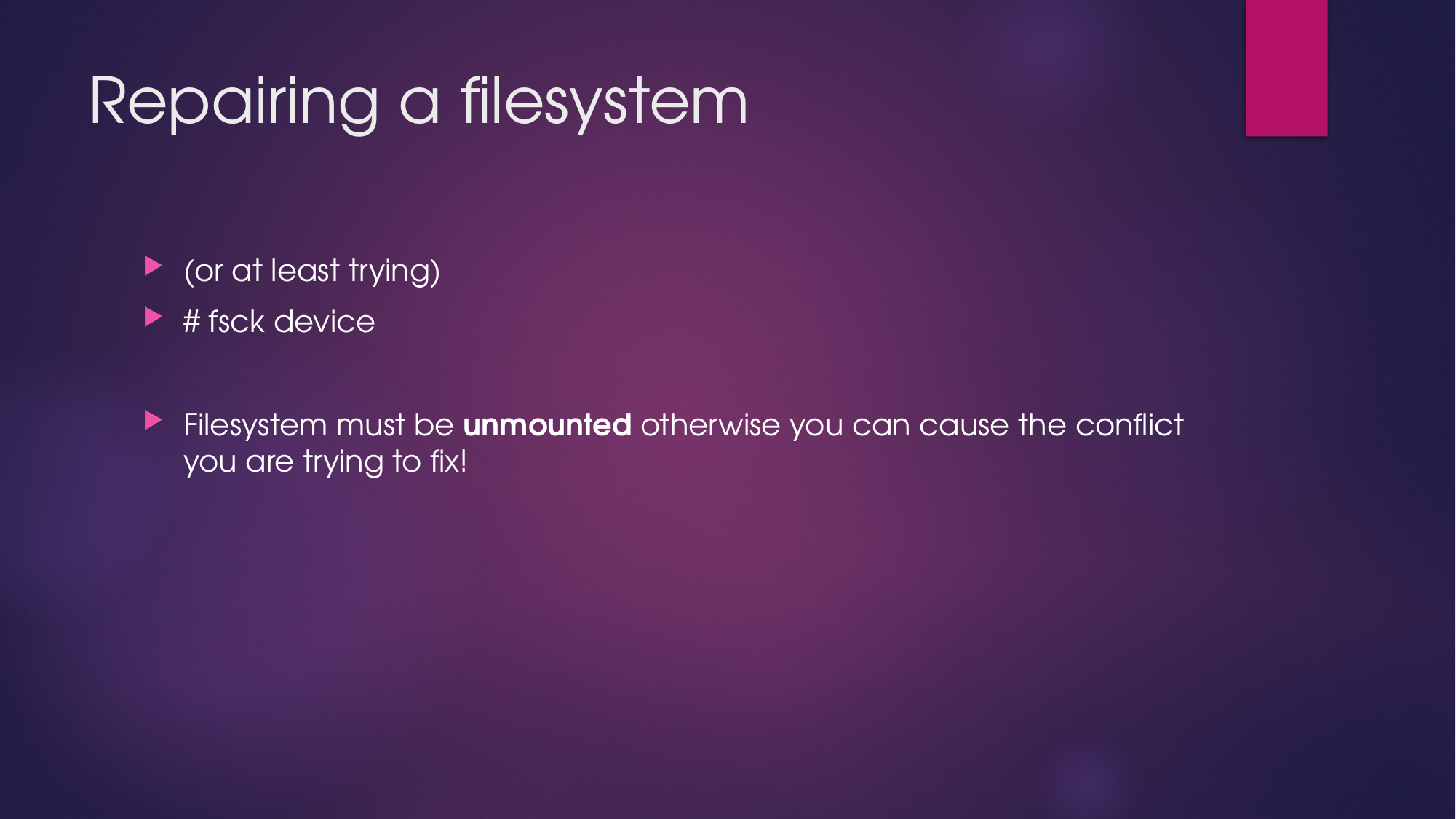

# Repairing a filesystem
(or at least trying)
# fsck device

Filesystem must be unmounted otherwise you can cause the conflict you are trying to fix!